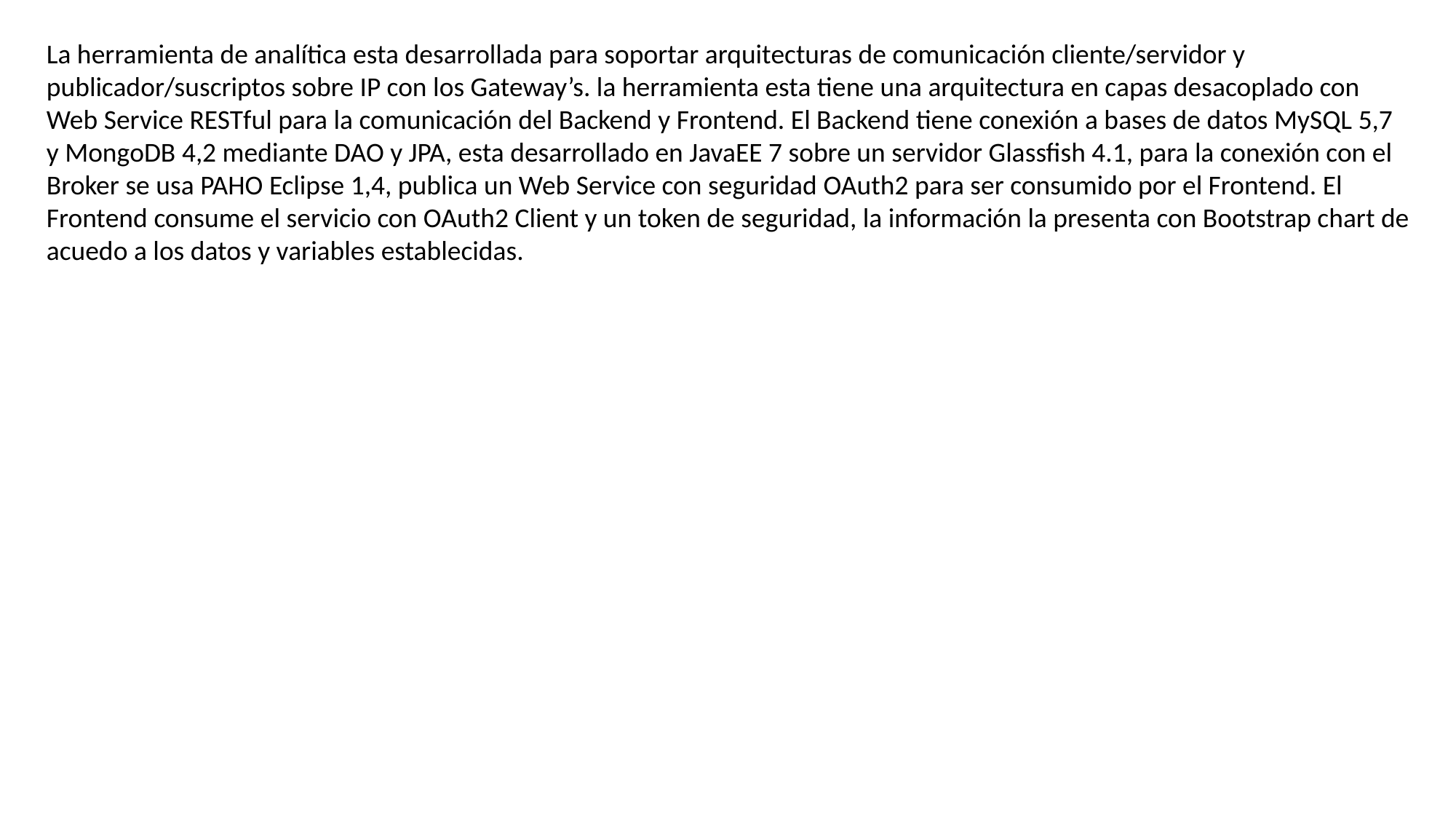

La herramienta de analítica esta desarrollada para soportar arquitecturas de comunicación cliente/servidor y publicador/suscriptos sobre IP con los Gateway’s. la herramienta esta tiene una arquitectura en capas desacoplado con Web Service RESTful para la comunicación del Backend y Frontend. El Backend tiene conexión a bases de datos MySQL 5,7 y MongoDB 4,2 mediante DAO y JPA, esta desarrollado en JavaEE 7 sobre un servidor Glassfish 4.1, para la conexión con el Broker se usa PAHO Eclipse 1,4, publica un Web Service con seguridad OAuth2 para ser consumido por el Frontend. El Frontend consume el servicio con OAuth2 Client y un token de seguridad, la información la presenta con Bootstrap chart de acuedo a los datos y variables establecidas.